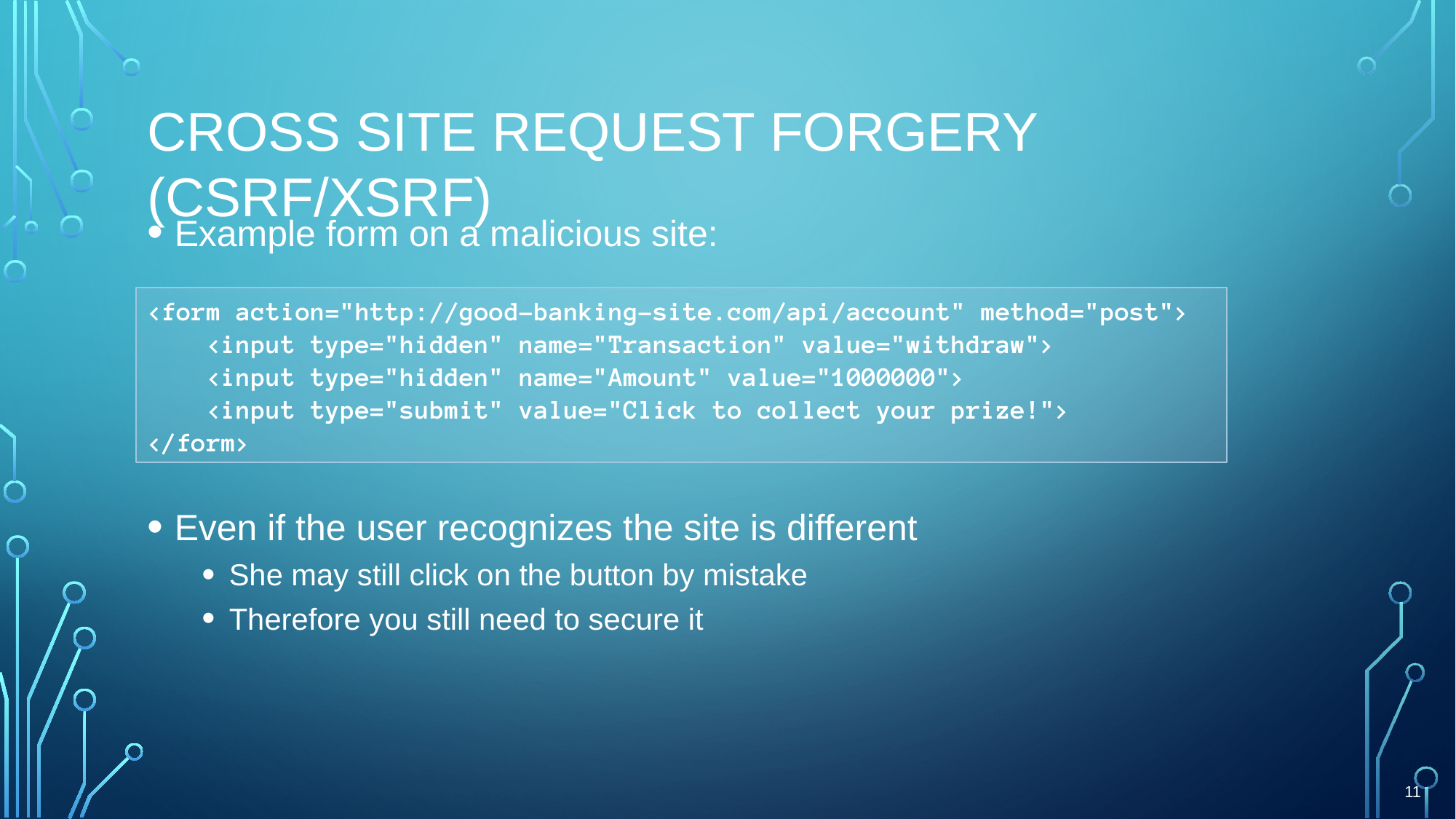

# Cross site REQUEST FORGERY (CSRF/XSRF)
Example form on a malicious site:

Even if the user recognizes the site is different
She may still click on the button by mistake
Therefore you still need to secure it
<form action="http://good-banking-site.com/api/account" method="post">
    <input type="hidden" name="Transaction" value="withdraw">
    <input type="hidden" name="Amount" value="1000000">
    <input type="submit" value="Click to collect your prize!">
</form>
11